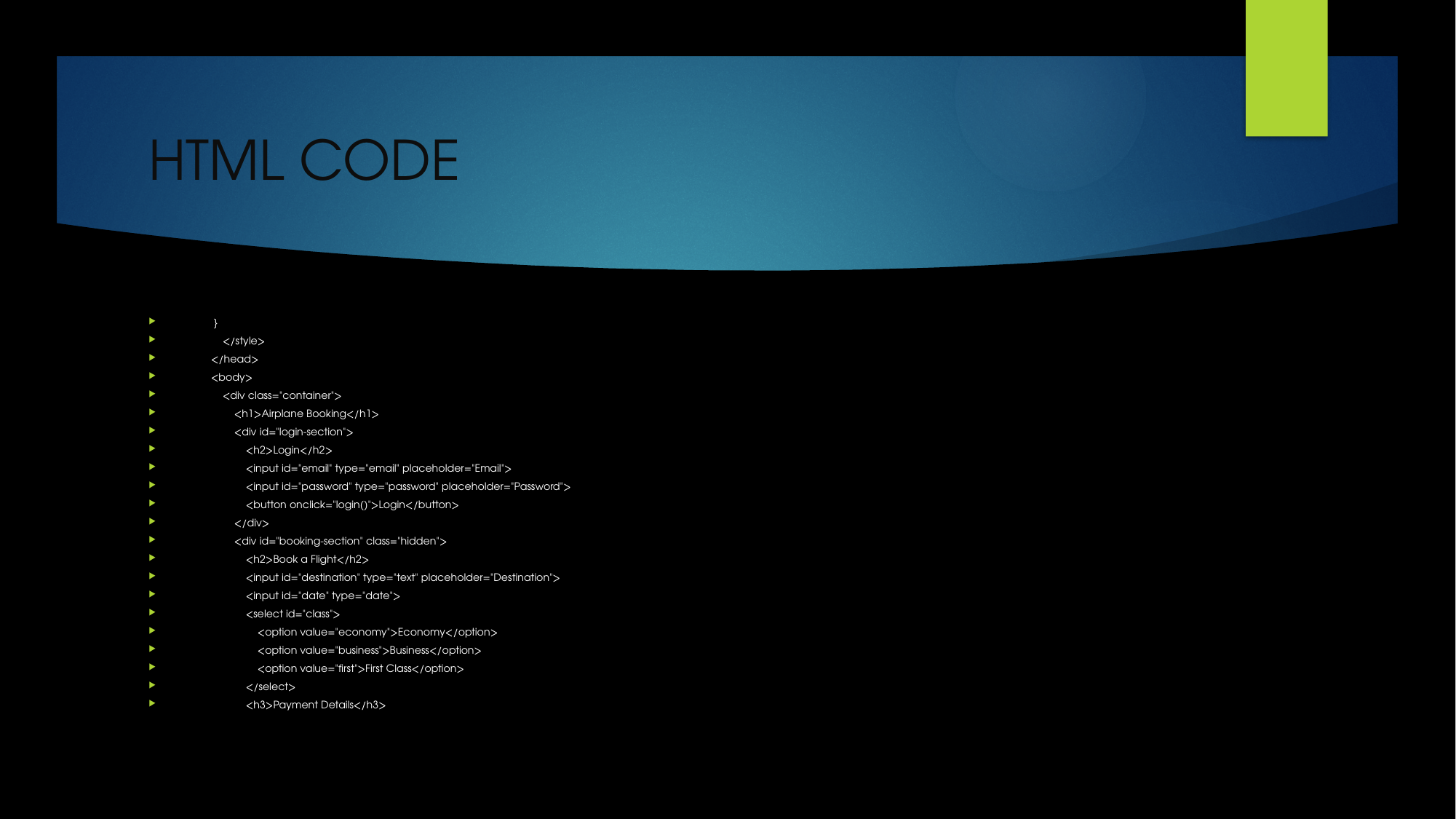

# HTML CODE
 }
    </style>
</head>
<body>
    <div class="container">
        <h1>Airplane Booking</h1>
        <div id="login-section">
            <h2>Login</h2>
            <input id="email" type="email" placeholder="Email">
            <input id="password" type="password" placeholder="Password">
            <button onclick="login()">Login</button>
        </div>
        <div id="booking-section" class="hidden">
            <h2>Book a Flight</h2>
            <input id="destination" type="text" placeholder="Destination">
            <input id="date" type="date">
            <select id="class">
                <option value="economy">Economy</option>
                <option value="business">Business</option>
                <option value="first">First Class</option>
            </select>
            <h3>Payment Details</h3>